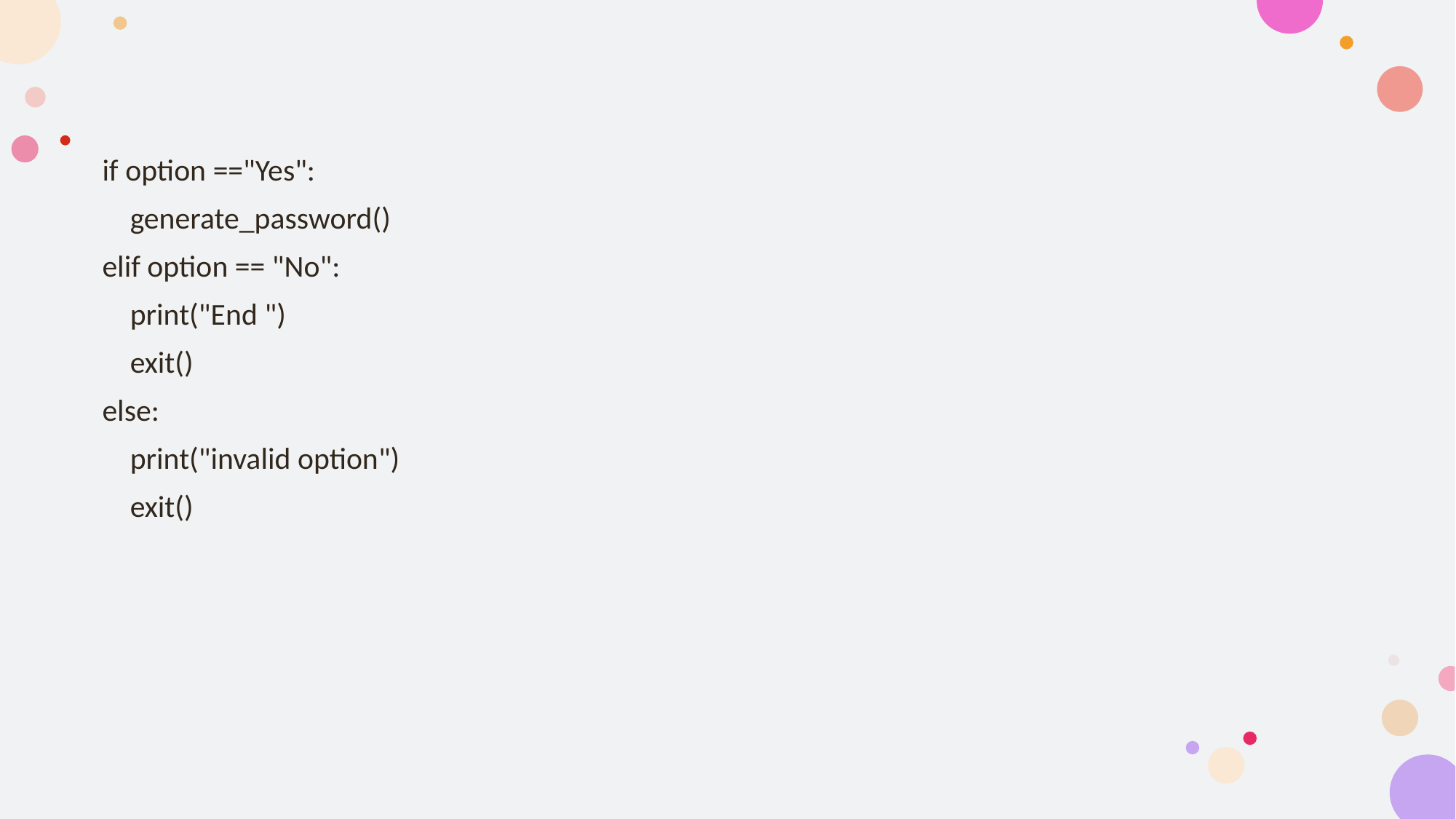

if option =="Yes":
    generate_password()
elif option == "No":
    print("End ")
    exit()
else:
    print("invalid option")
    exit()